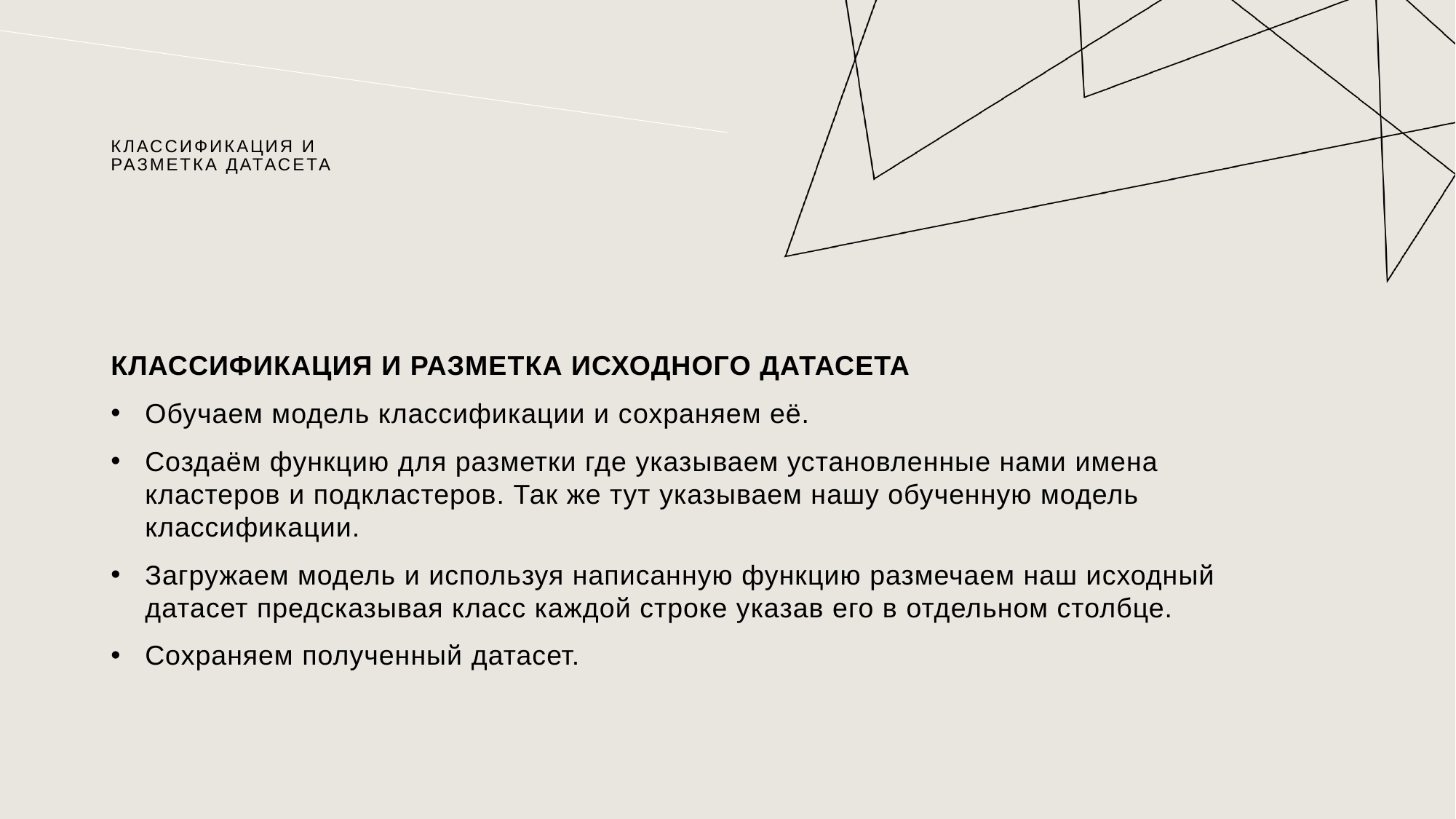

# Классификация и Разметка датасета
КЛАССИФИКАЦИЯ И РАЗМЕТКА ИСХОДНОГО ДАТАСЕТА
Обучаем модель классификации и сохраняем её.
Создаём функцию для разметки где указываем установленные нами имена кластеров и подкластеров. Так же тут указываем нашу обученную модель классификации.
Загружаем модель и используя написанную функцию размечаем наш исходный датасет предсказывая класс каждой строке указав его в отдельном столбце.
Сохраняем полученный датасет.